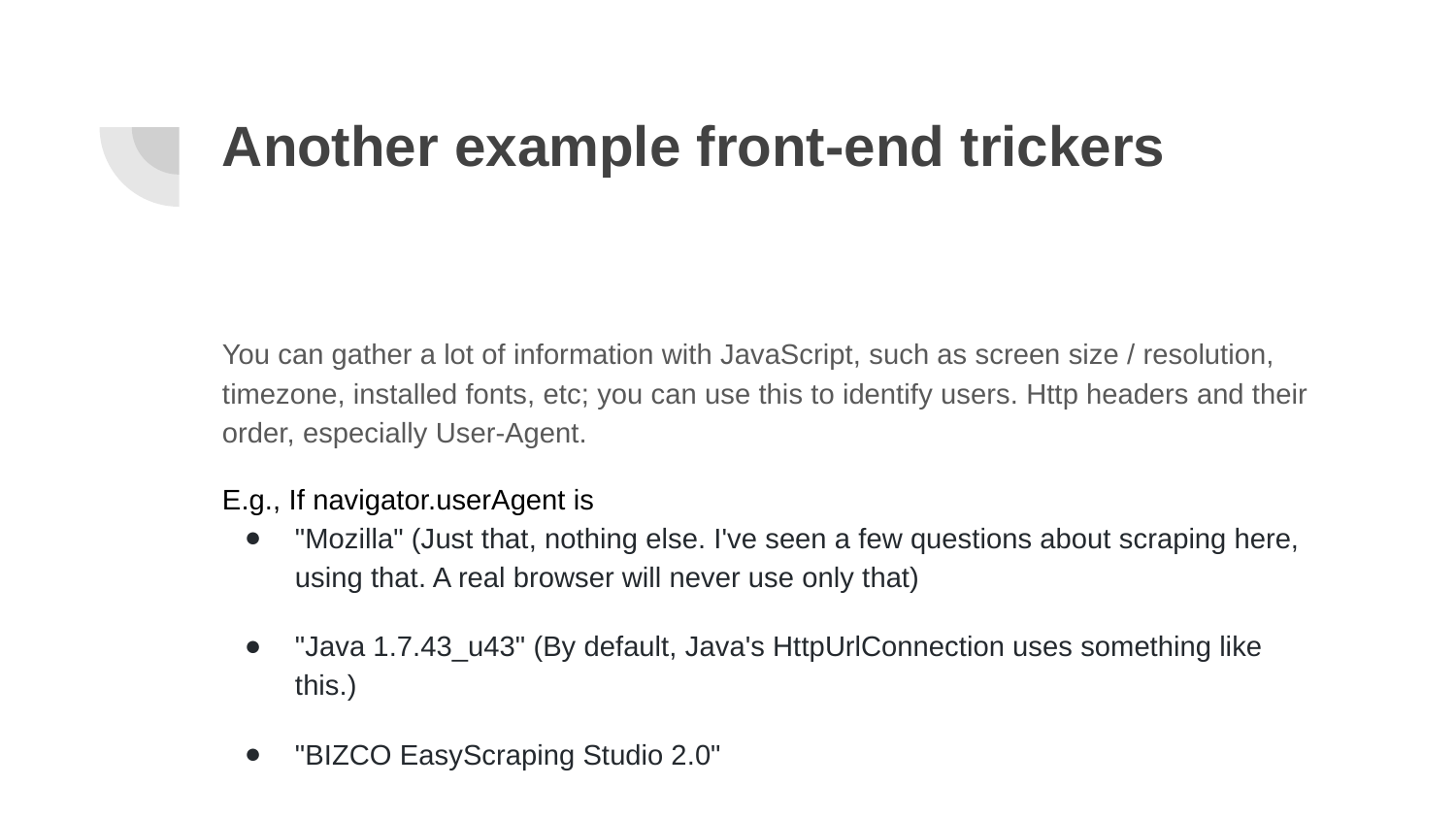

# Another example front-end trickers
You can gather a lot of information with JavaScript, such as screen size / resolution, timezone, installed fonts, etc; you can use this to identify users. Http headers and their order, especially User-Agent.

E.g., If navigator.userAgent is
"Mozilla" (Just that, nothing else. I've seen a few questions about scraping here, using that. A real browser will never use only that)
"Java 1.7.43_u43" (By default, Java's HttpUrlConnection uses something like this.)
"BIZCO EasyScraping Studio 2.0"